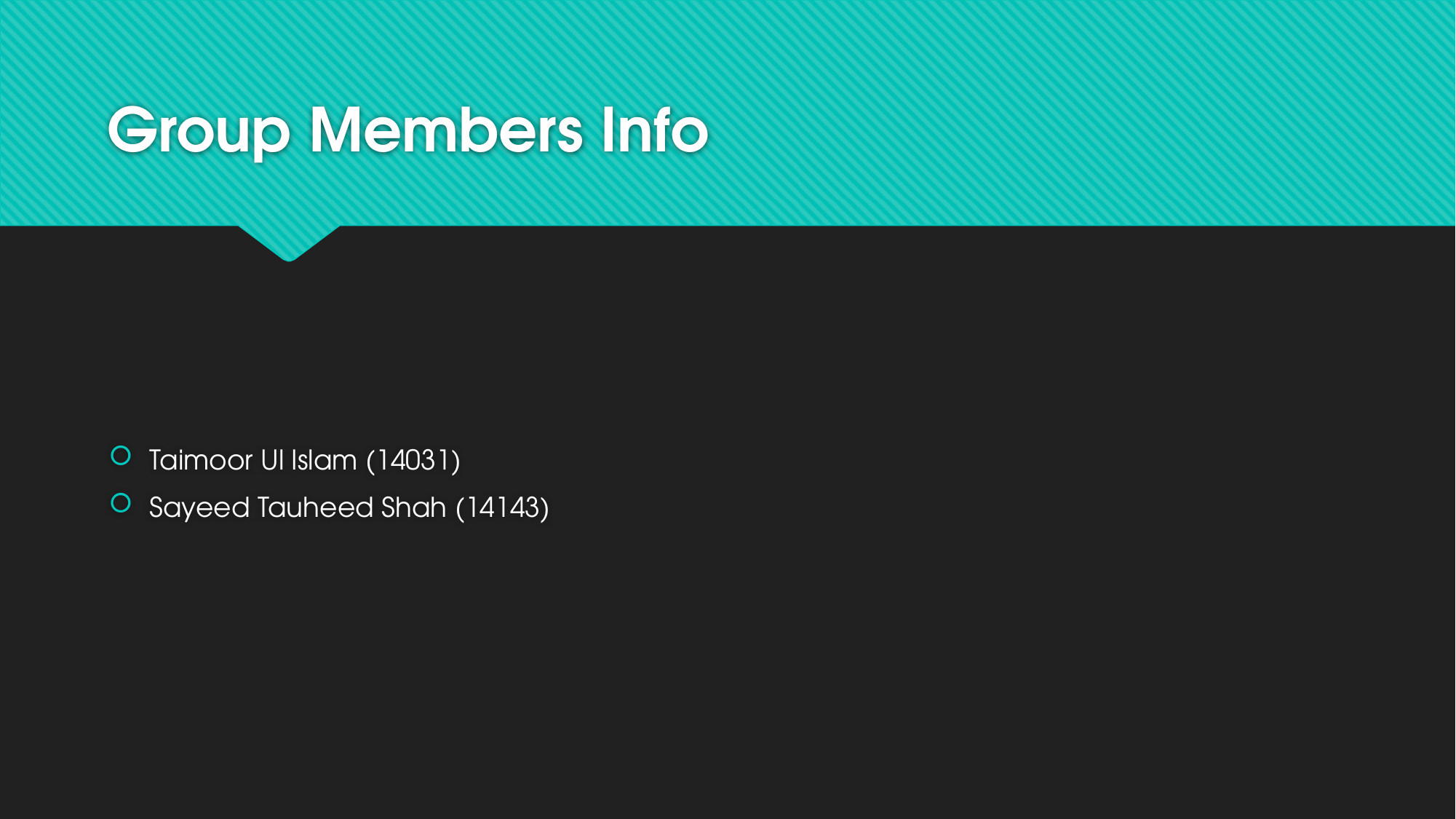

# Group Members Info
Taimoor Ul Islam (14031)
Sayeed Tauheed Shah (14143)